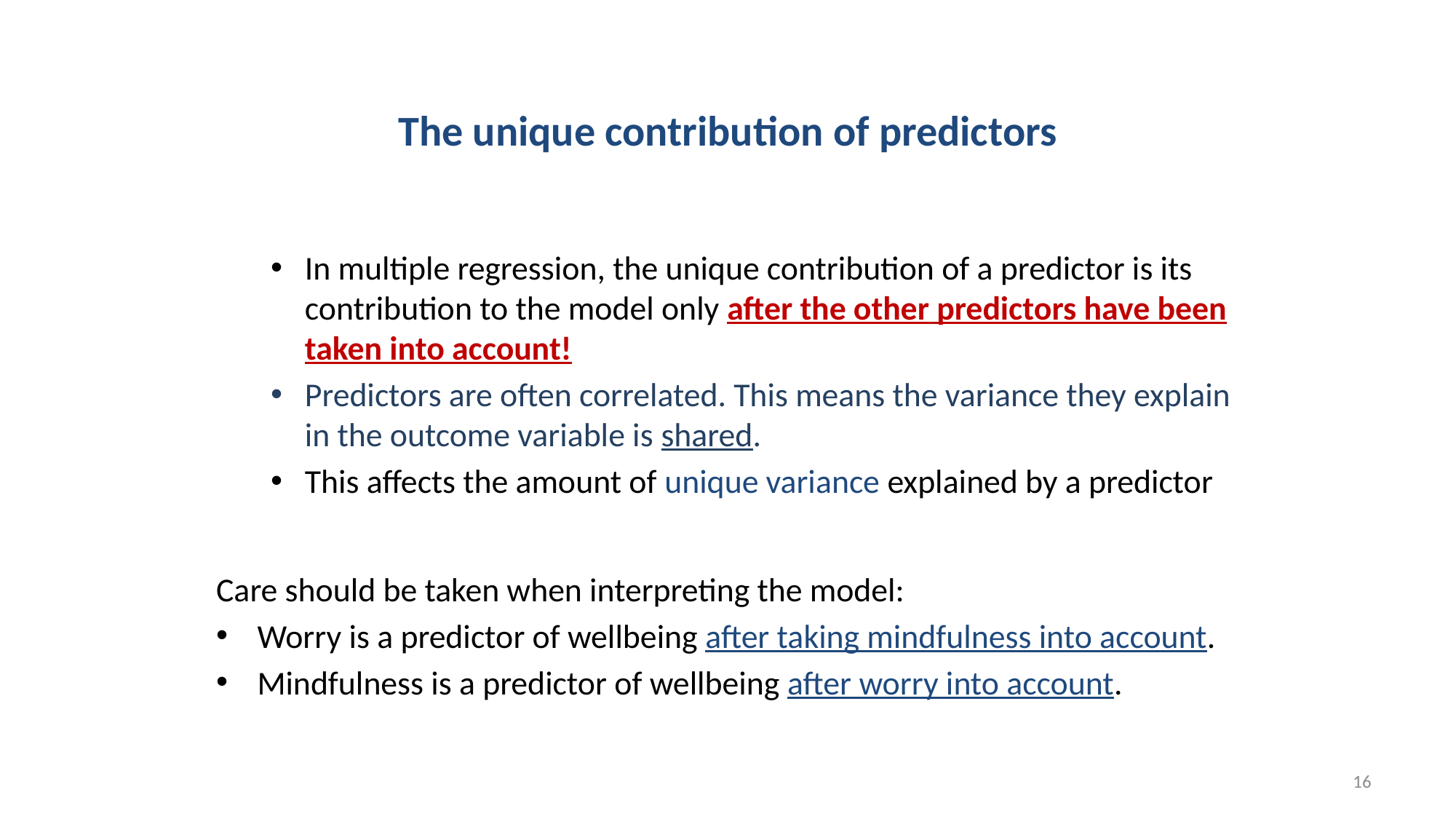

# The unique contribution of predictors
In multiple regression, the unique contribution of a predictor is its contribution to the model only after the other predictors have been taken into account!
Predictors are often correlated. This means the variance they explain in the outcome variable is shared.
This affects the amount of unique variance explained by a predictor

Care should be taken when interpreting the model:
Worry is a predictor of wellbeing after taking mindfulness into account.
Mindfulness is a predictor of wellbeing after worry into account.
16